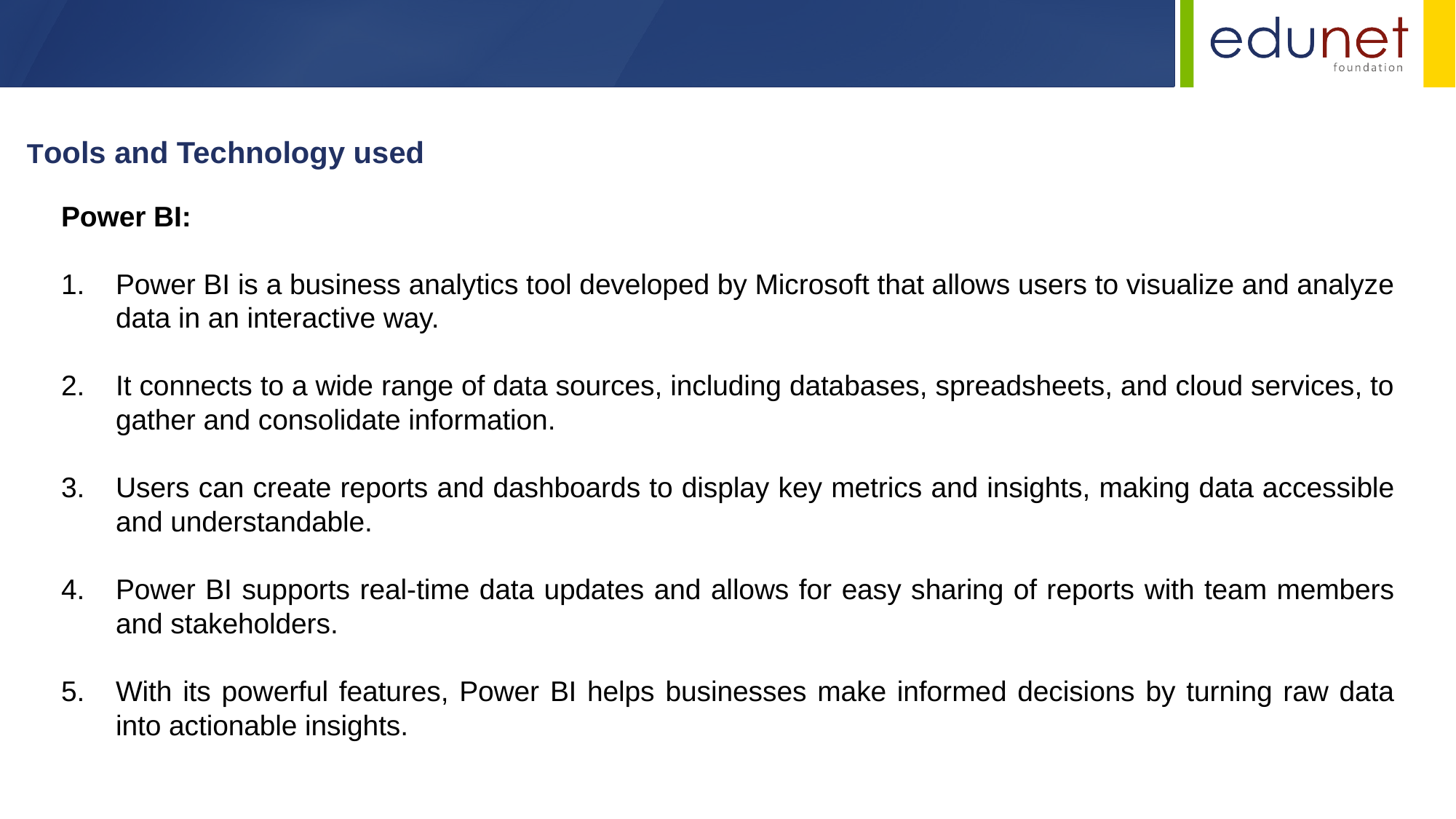

Tools and Technology used
Power BI:

Power BI is a business analytics tool developed by Microsoft that allows users to visualize and analyze data in an interactive way.

It connects to a wide range of data sources, including databases, spreadsheets, and cloud services, to gather and consolidate information.

Users can create reports and dashboards to display key metrics and insights, making data accessible and understandable.

Power BI supports real-time data updates and allows for easy sharing of reports with team members and stakeholders.

With its powerful features, Power BI helps businesses make informed decisions by turning raw data into actionable insights.